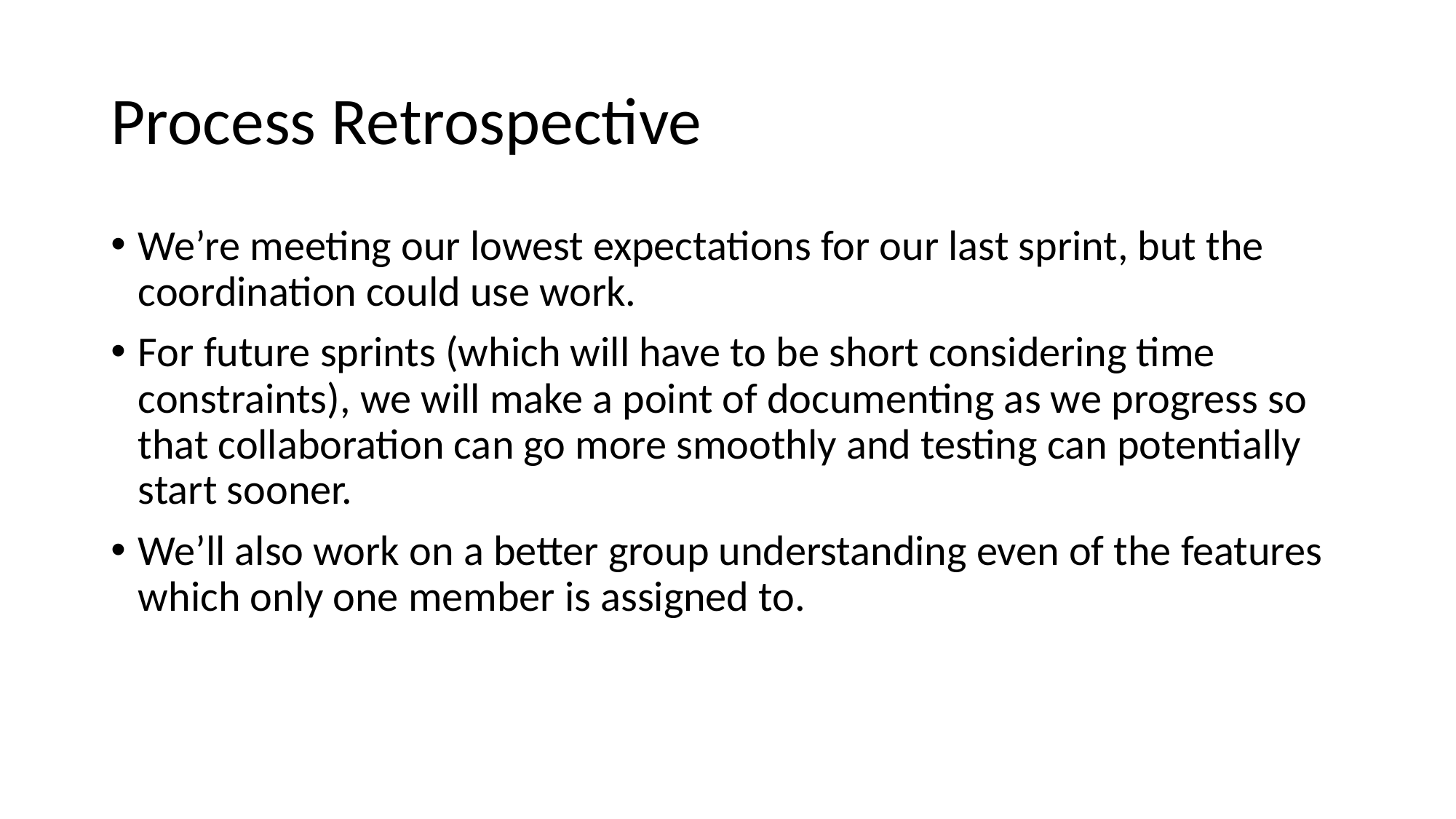

# Process Retrospective
We’re meeting our lowest expectations for our last sprint, but the coordination could use work.
For future sprints (which will have to be short considering time constraints), we will make a point of documenting as we progress so that collaboration can go more smoothly and testing can potentially start sooner.
We’ll also work on a better group understanding even of the features which only one member is assigned to.